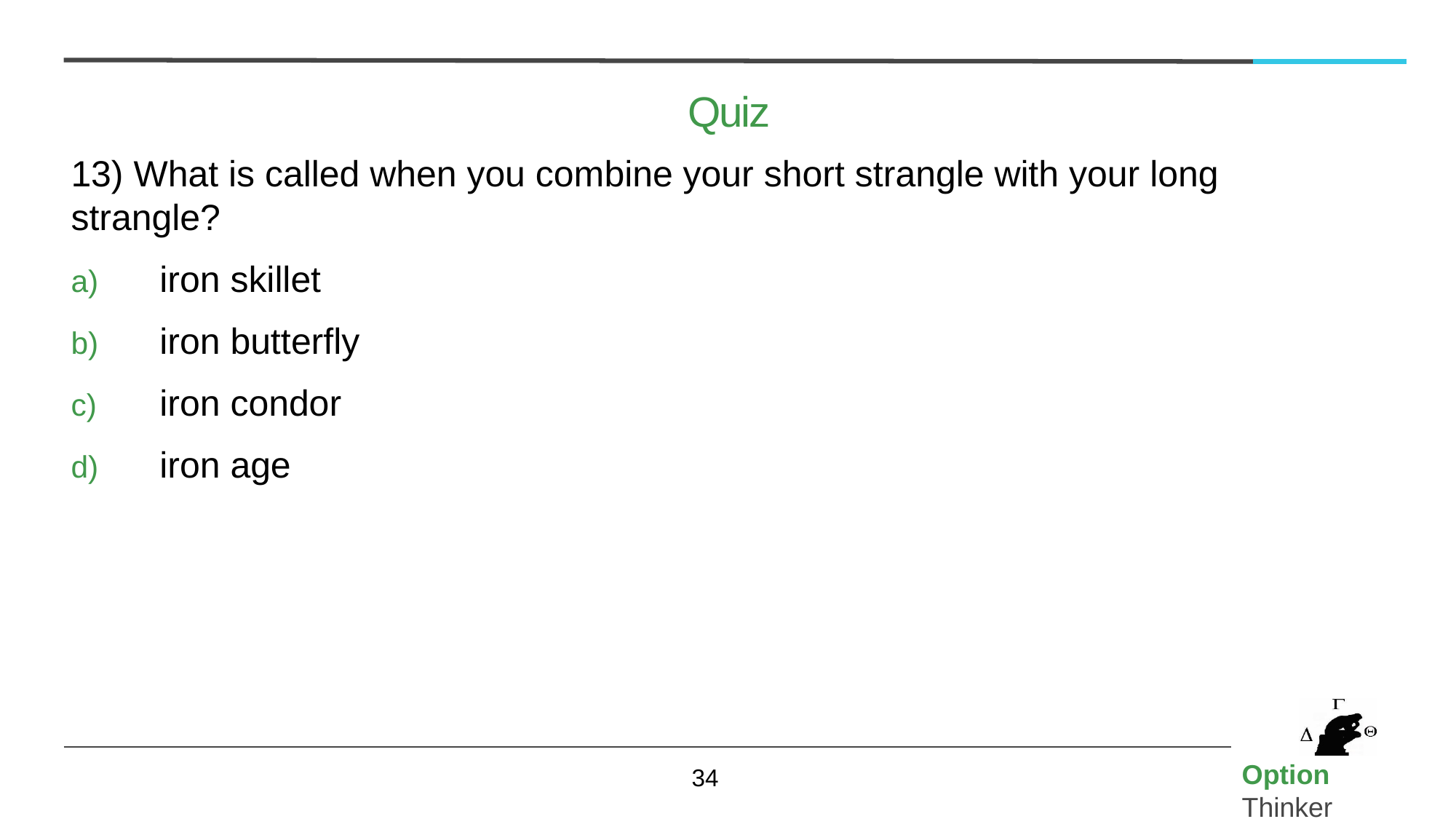

# Quiz
13) What is called when you combine your short strangle with your long strangle?
iron skillet
iron butterfly
iron condor
iron age